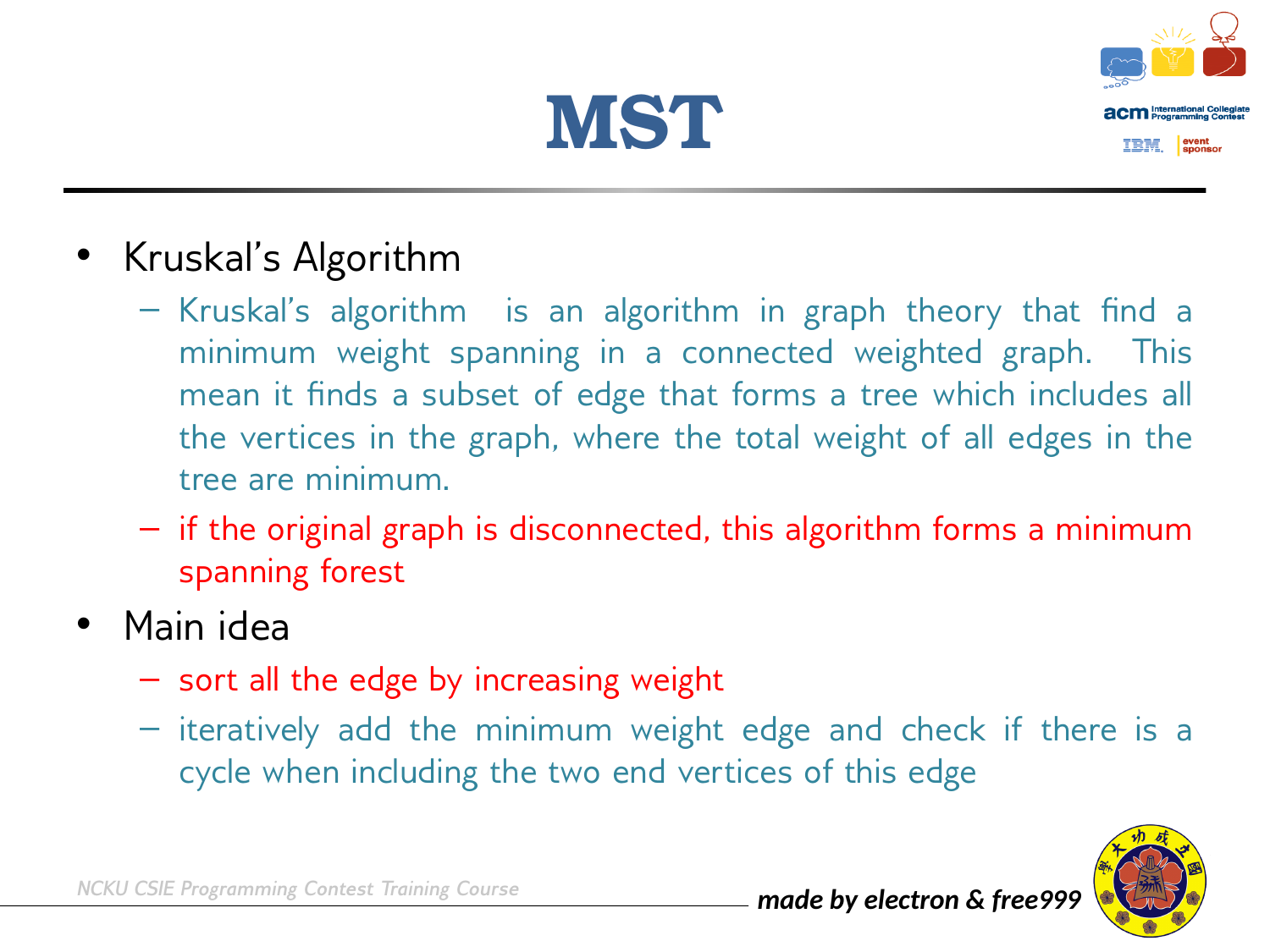

# MST
Kruskal’s Algorithm
Kruskal’s algorithm  is an algorithm in graph theory that find a minimum weight spanning in a connected weighted graph.  This mean it finds a subset of edge that forms a tree which includes all the vertices in the graph, where the total weight of all edges in the tree are minimum.
if the original graph is disconnected, this algorithm forms a minimum spanning forest
Main idea
sort all the edge by increasing weight
iteratively add the minimum weight edge and check if there is a cycle when including the two end vertices of this edge

NCKU CSIE Programming Contest Training Course